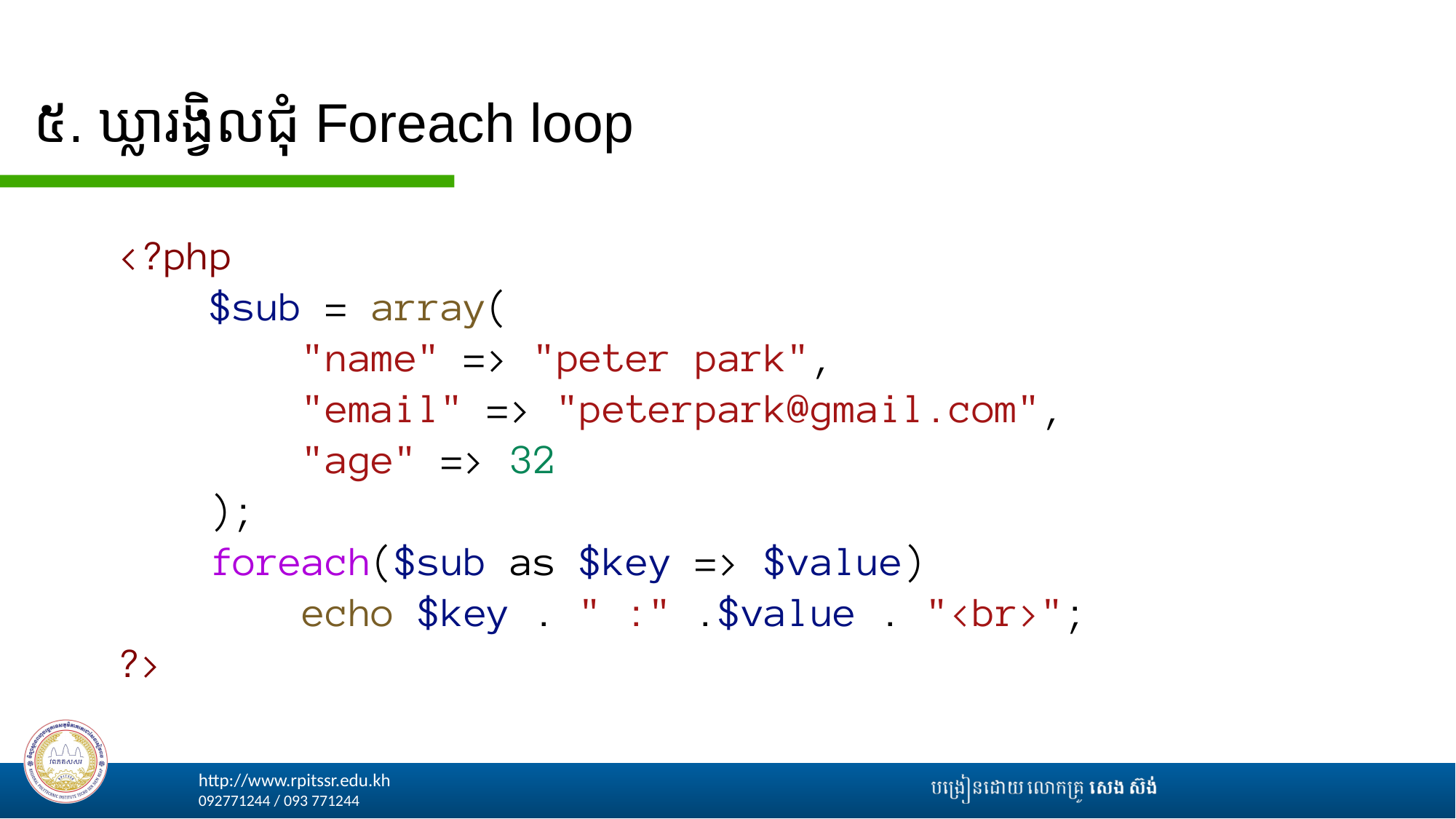

# ៥. ឃ្លារង្វិលជុំ Foreach loop
<?php
    $sub = array(
        "name" => "peter park",
        "email" => "peterpark@gmail.com",
        "age" => 32
    );
    foreach($sub as $key => $value)
        echo $key . " :" .$value . "<br>";
?>